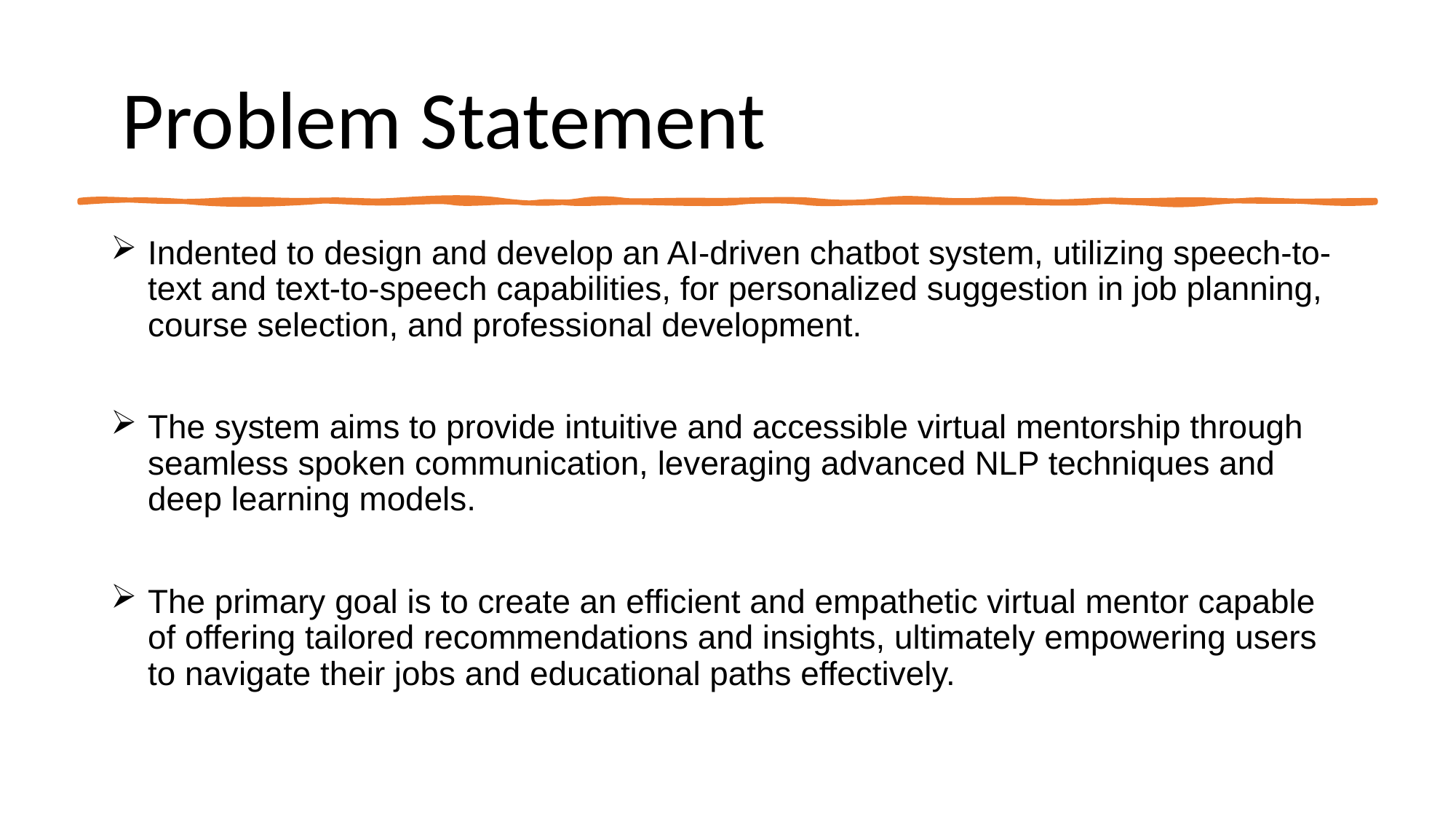

# Problem Statement

Indented to design and develop an AI-driven chatbot system, utilizing speech-to-text and text-to-speech capabilities, for personalized suggestion in job planning, course selection, and professional development.

The system aims to provide intuitive and accessible virtual mentorship through seamless spoken communication, leveraging advanced NLP techniques and deep learning models.

The primary goal is to create an efficient and empathetic virtual mentor capable of offering tailored recommendations and insights, ultimately empowering users to navigate their jobs and educational paths effectively.